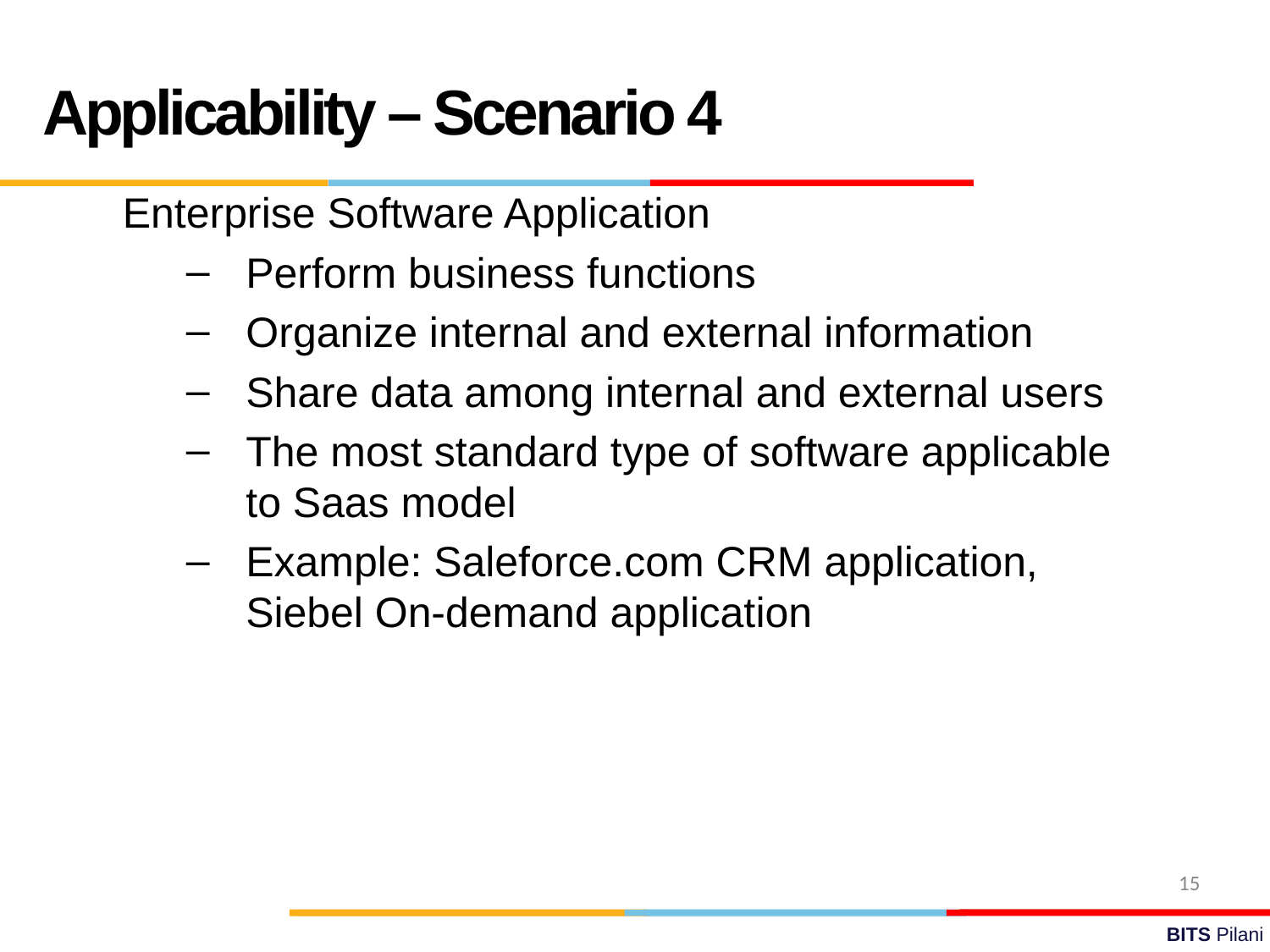

Applicability – Scenario 4

Enterprise Software Application
Perform business functions
Organize internal and external information
Share data among internal and external users
The most standard type of software applicable to Saas model
Example: Saleforce.com CRM application, Siebel On-demand application
15